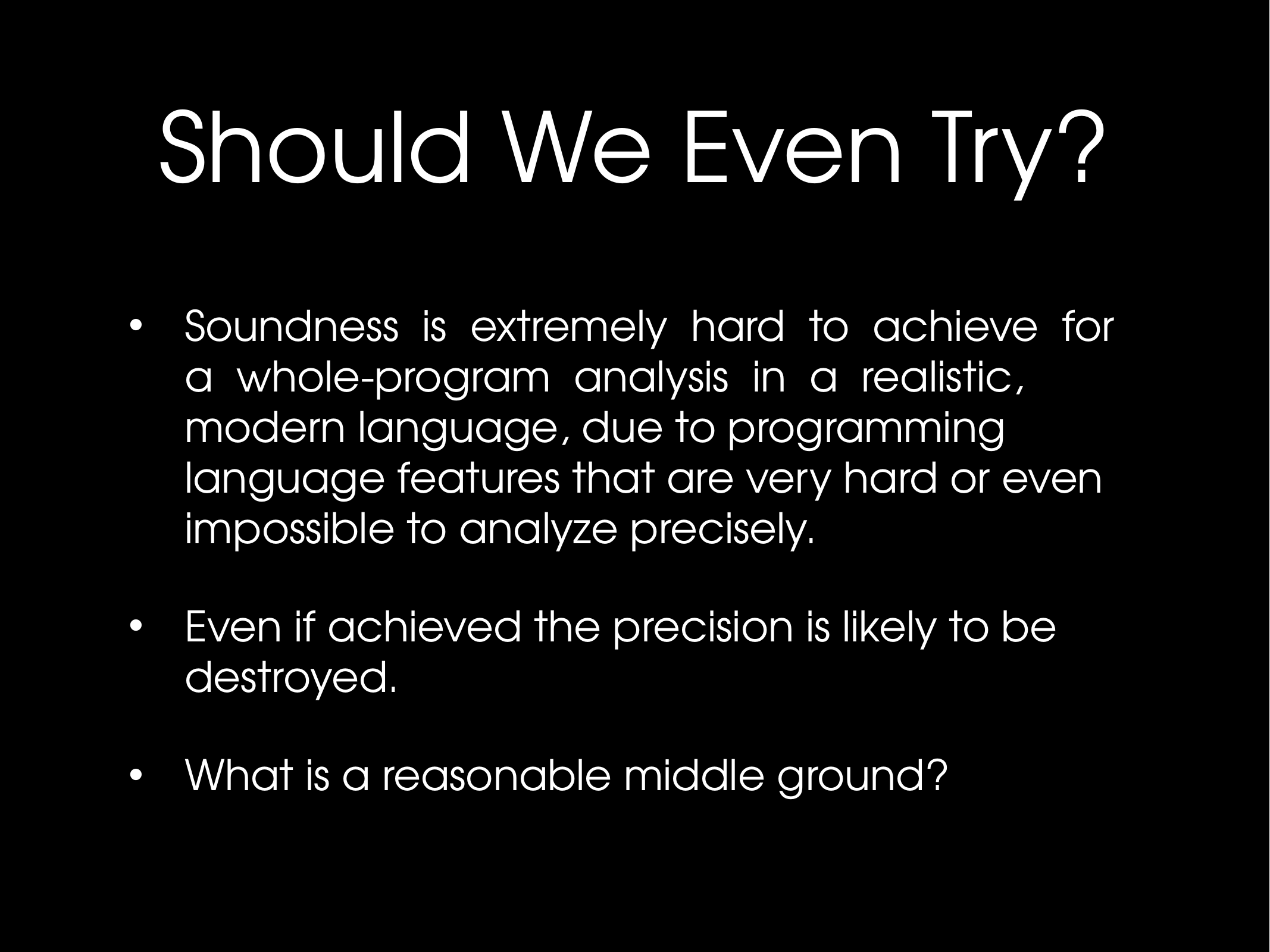

# Should We Even Try?
Soundness  is  extremely  hard  to  achieve  for  a  whole-program  analysis  in  a  realistic,  modern language, due to programming language features that are very hard or even impossible to analyze precisely.
Even if achieved the precision is likely to be destroyed.
What is a reasonable middle ground?